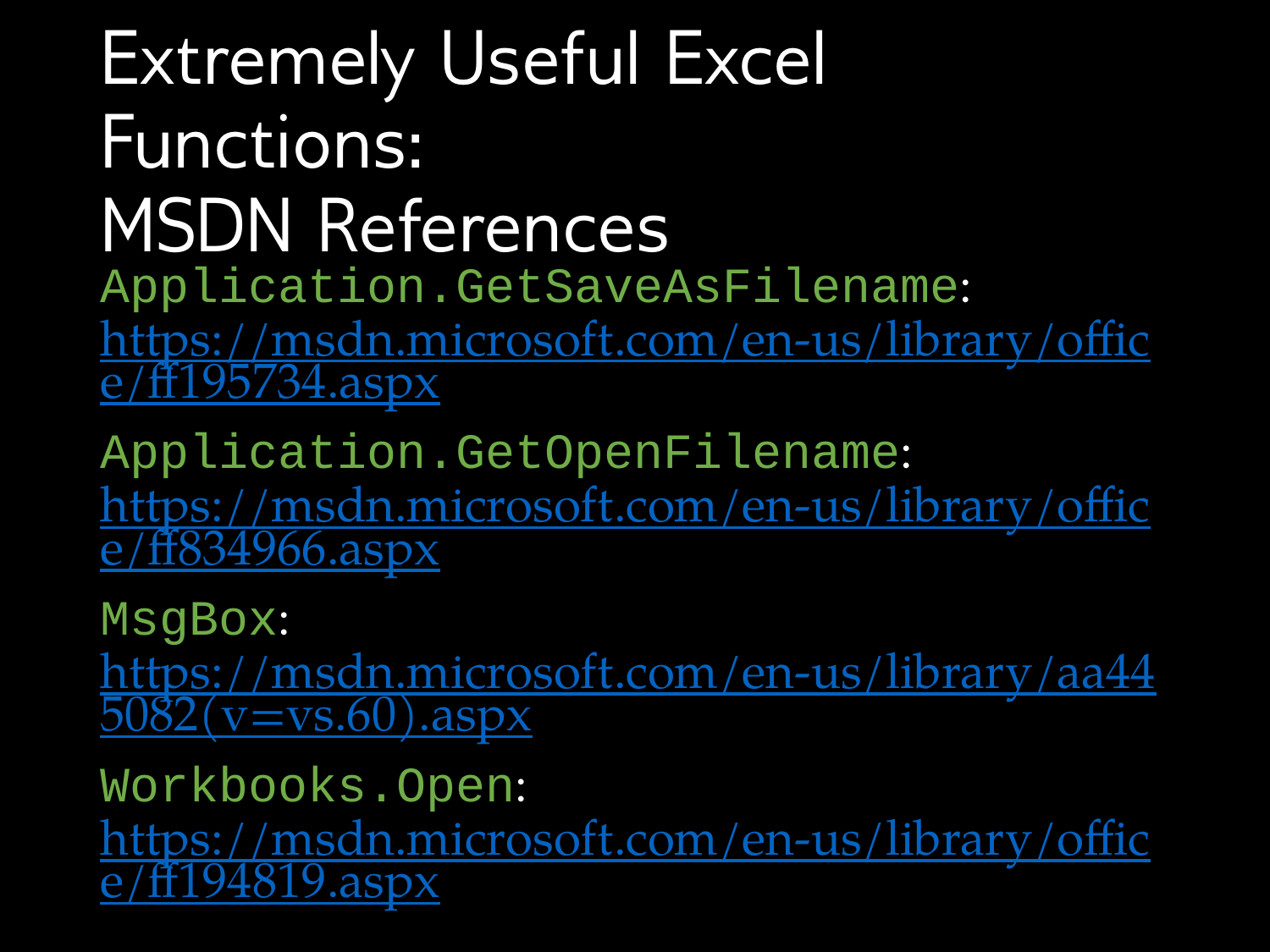

# Extremely Useful Excel Functions: MSDN References
Application.GetSaveAsFilename: https://msdn.microsoft.com/en-us/library/office/ff195734.aspx
Application.GetOpenFilename: https://msdn.microsoft.com/en-us/library/office/ff834966.aspx
MsgBox: https://msdn.microsoft.com/en-us/library/aa445082(v=vs.60).aspx
Workbooks.Open: https://msdn.microsoft.com/en-us/library/office/ff194819.aspx